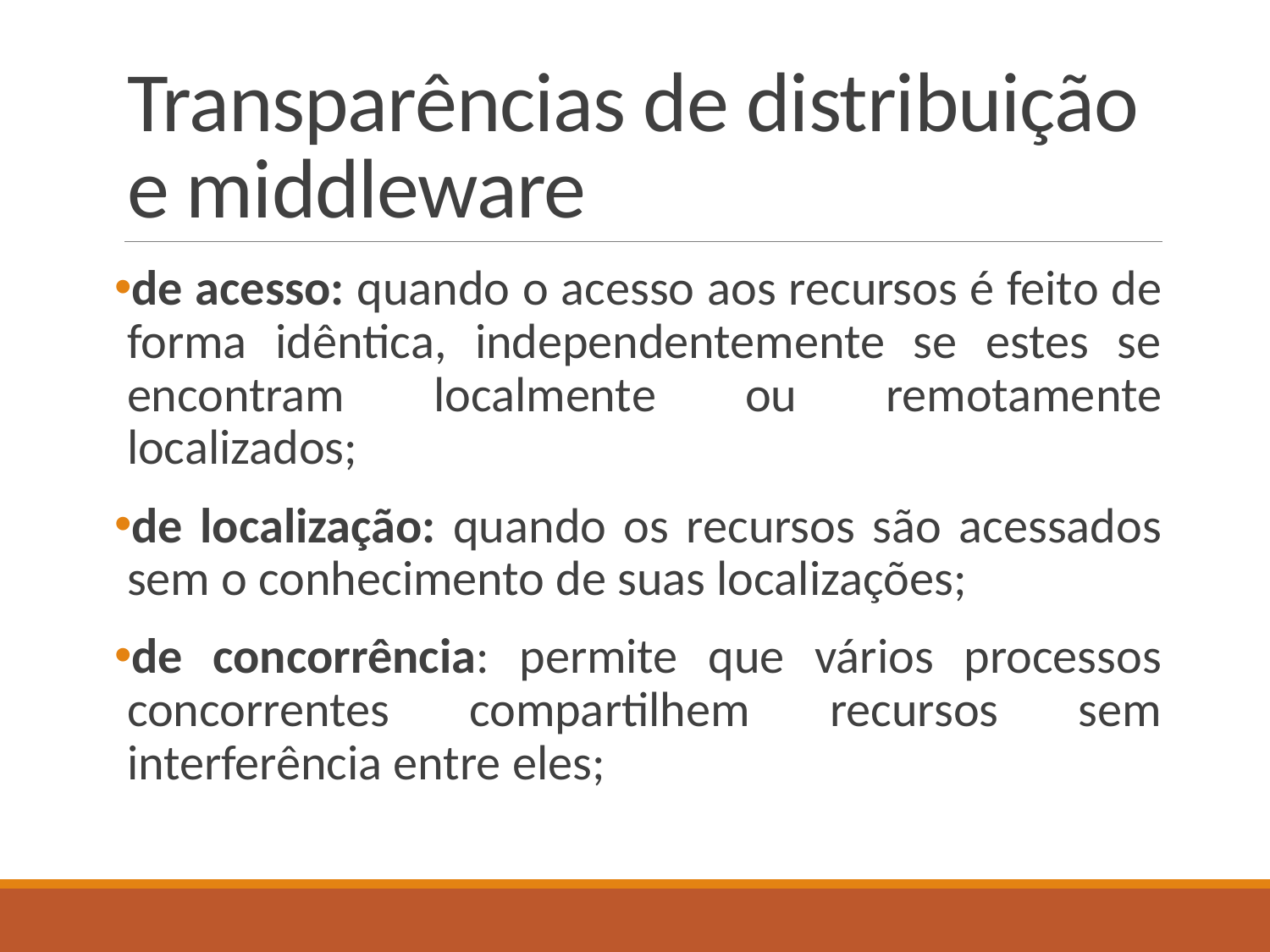

# Transparências de distribuição e middleware
de acesso: quando o acesso aos recursos é feito de forma idêntica, independentemente se estes se encontram localmente ou remotamente localizados;
de localização: quando os recursos são acessados sem o conhecimento de suas localizações;
de concorrência: permite que vários processos concorrentes compartilhem recursos sem interferência entre eles;